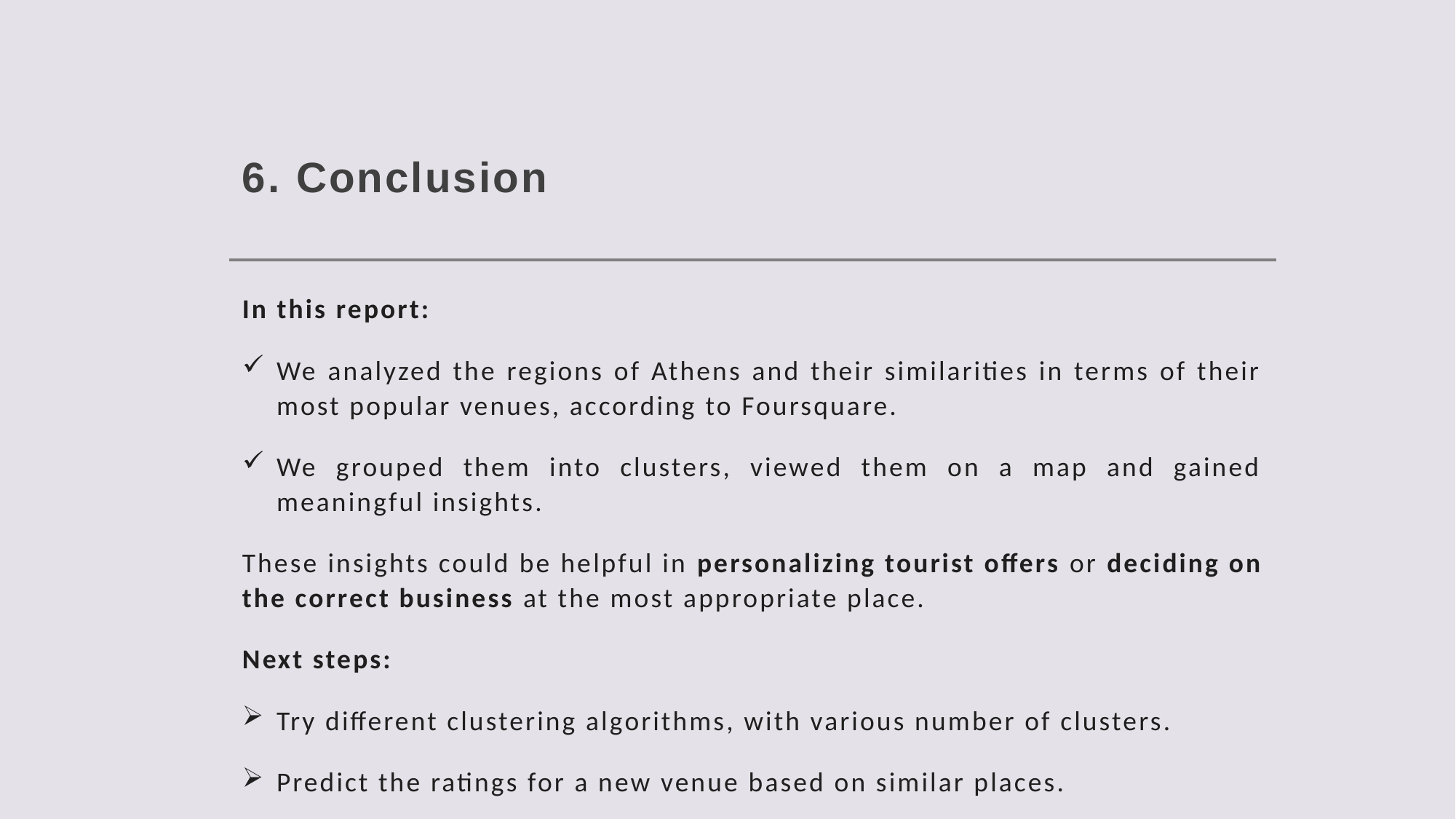

# 6. Conclusion
In this report:
We analyzed the regions of Athens and their similarities in terms of their most popular venues, according to Foursquare.
We grouped them into clusters, viewed them on a map and gained meaningful insights.
These insights could be helpful in personalizing tourist offers or deciding on the correct business at the most appropriate place.
Next steps:
Try different clustering algorithms, with various number of clusters.
Predict the ratings for a new venue based on similar places.